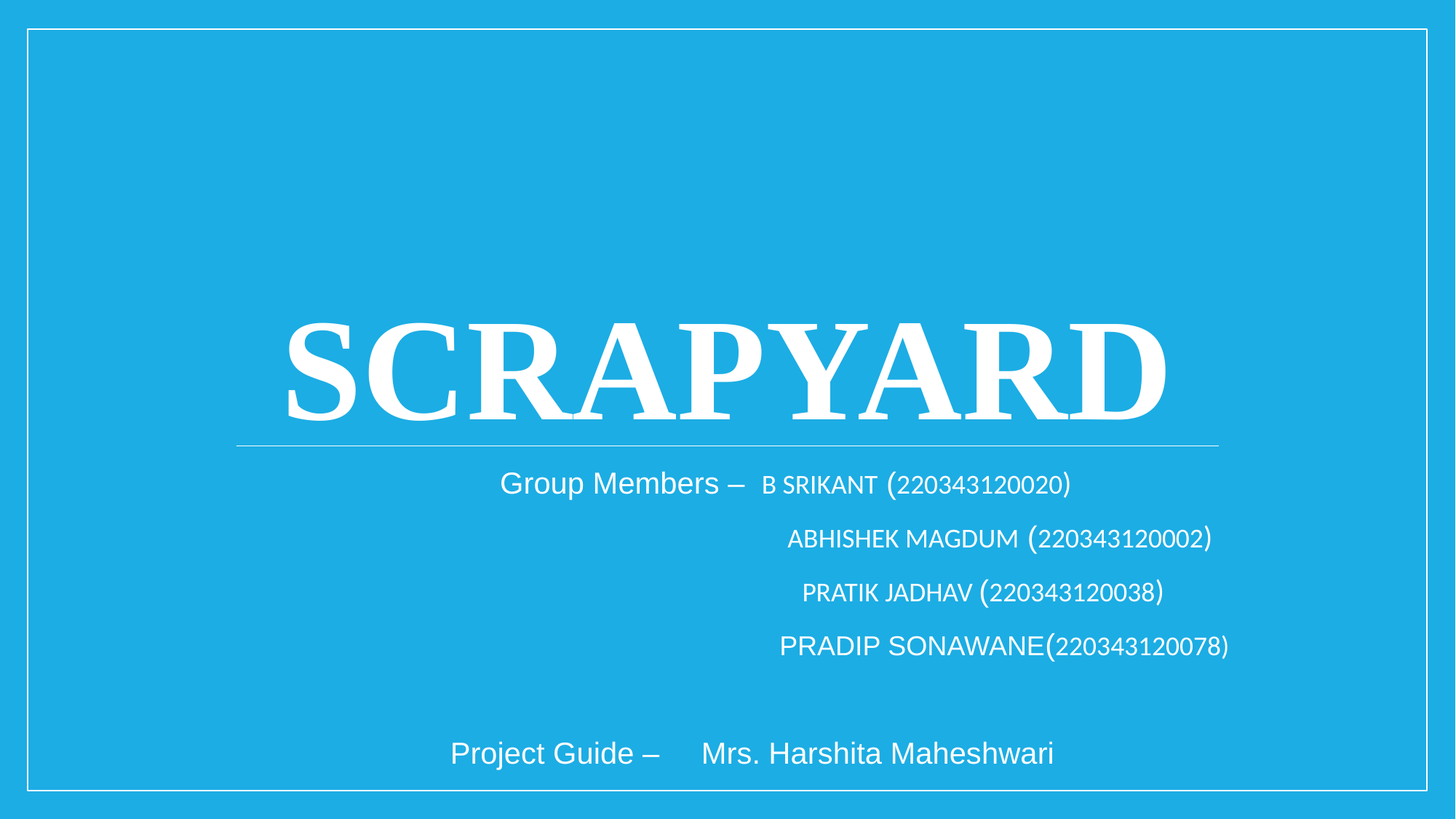

# ScrapYard
              Group Members –  B SRIKANT (220343120020)
                                         		ABHISHEK MAGDUM (220343120002)
                                              	         PRATIK JADHAV (220343120038)
                                           		 PRADIP SONAWANE(220343120078)

      Project Guide –     Mrs. Harshita Maheshwari